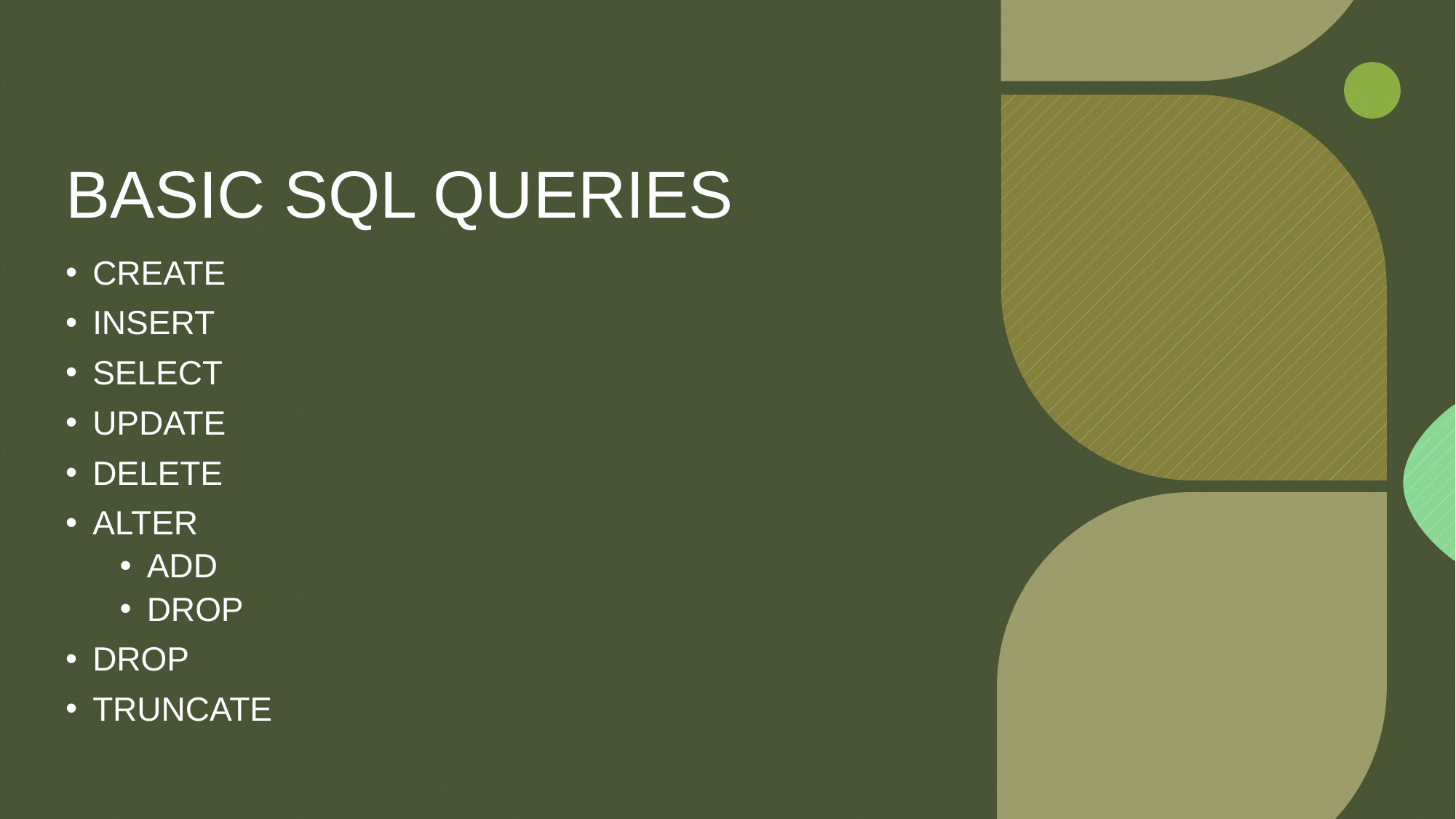

# BASIC SQL QUERIES
CREATE
INSERT
SELECT
UPDATE
DELETE
ALTER
ADD
DROP
DROP
TRUNCATE